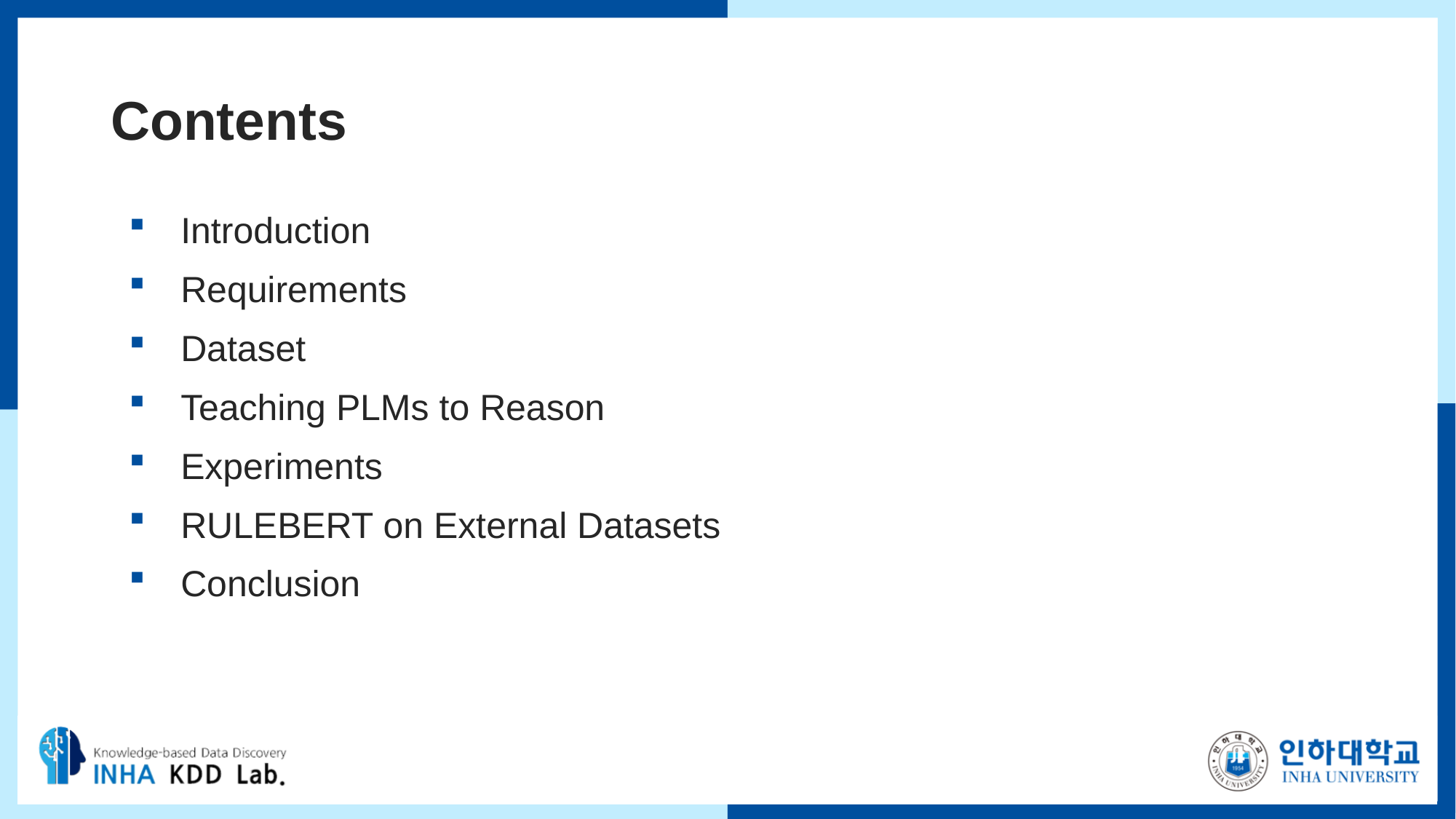

# Contents
Introduction
Requirements
Dataset
Teaching PLMs to Reason
Experiments
RULEBERT on External Datasets
Conclusion

2